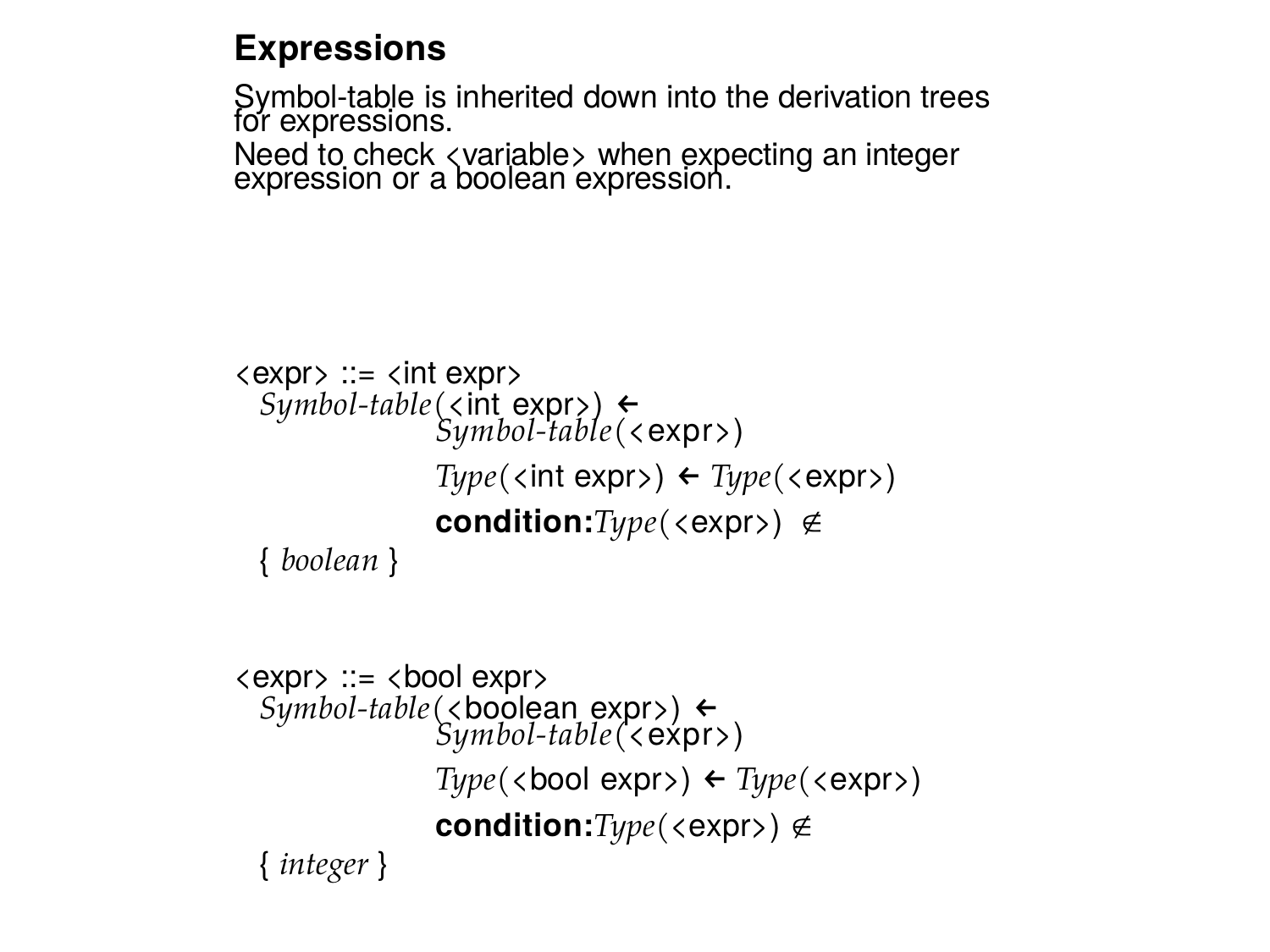

Expressions
Symbol-table is inherited down into the derivation trees for expressions.
Need to check <variable> when expecting an integer expression or a boolean expression.
<expr> ::= <int expr>
Symbol-table(<int expr>) ←
Symbol-table(<expr>)
Type(<int expr>) ← Type(<expr>)
condition:Type(<expr>)  ∉ { boolean }
<expr> ::= <bool expr>
Symbol-table(<boolean expr>) ←
Symbol-table(<expr>)
Type(<bool expr>) ← Type(<expr>)
condition:Type(<expr>) ∉ { integer }